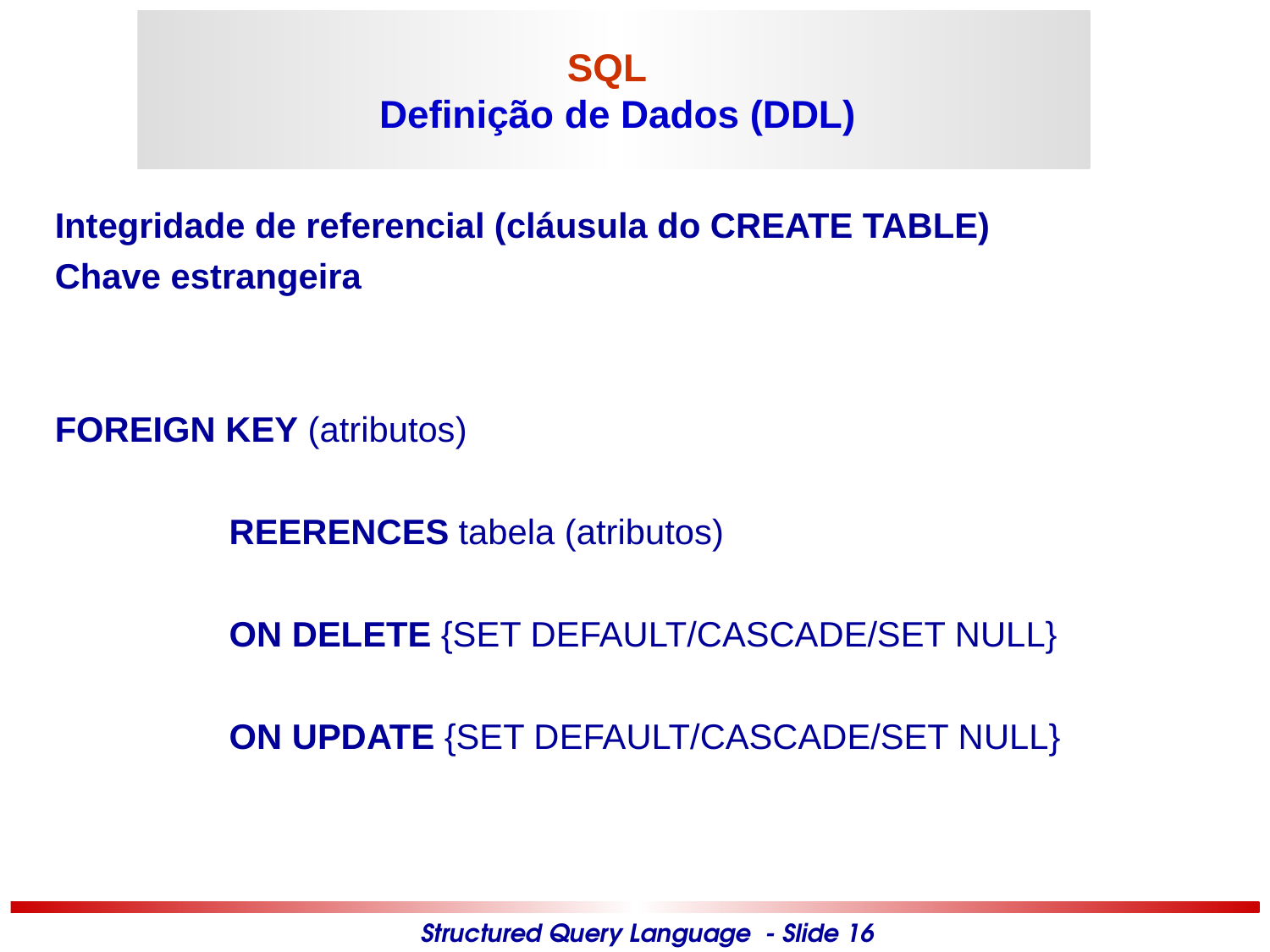

# SQL Definição de Dados (DDL)
Integridade de referencial (cláusula do CREATE TABLE)
Chave estrangeira

FOREIGN KEY (atributos)

		REERENCES tabela (atributos)

		ON DELETE {SET DEFAULT/CASCADE/SET NULL}

		ON UPDATE {SET DEFAULT/CASCADE/SET NULL}